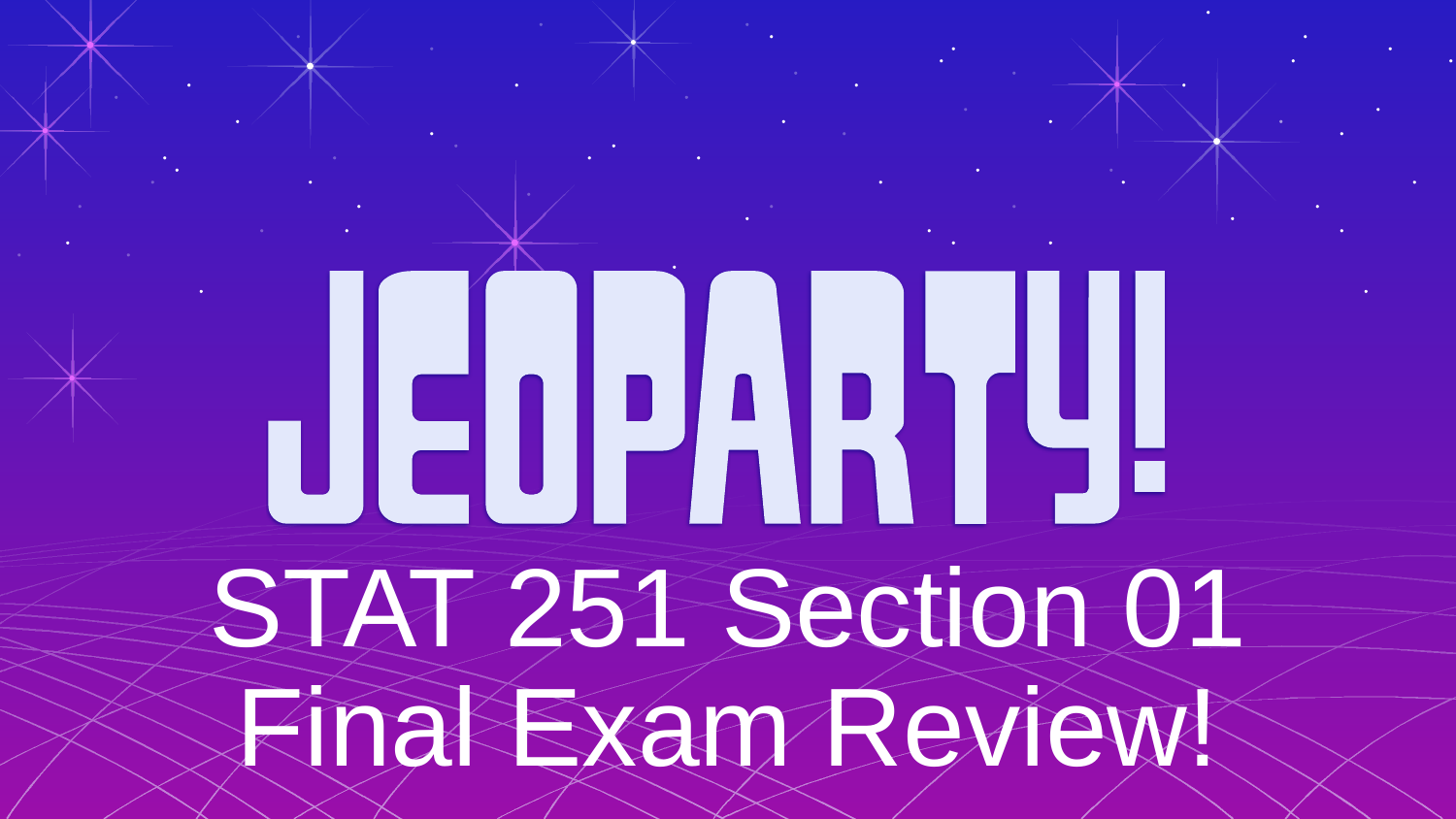

# STAT 251 Section 01 Final Exam Review!